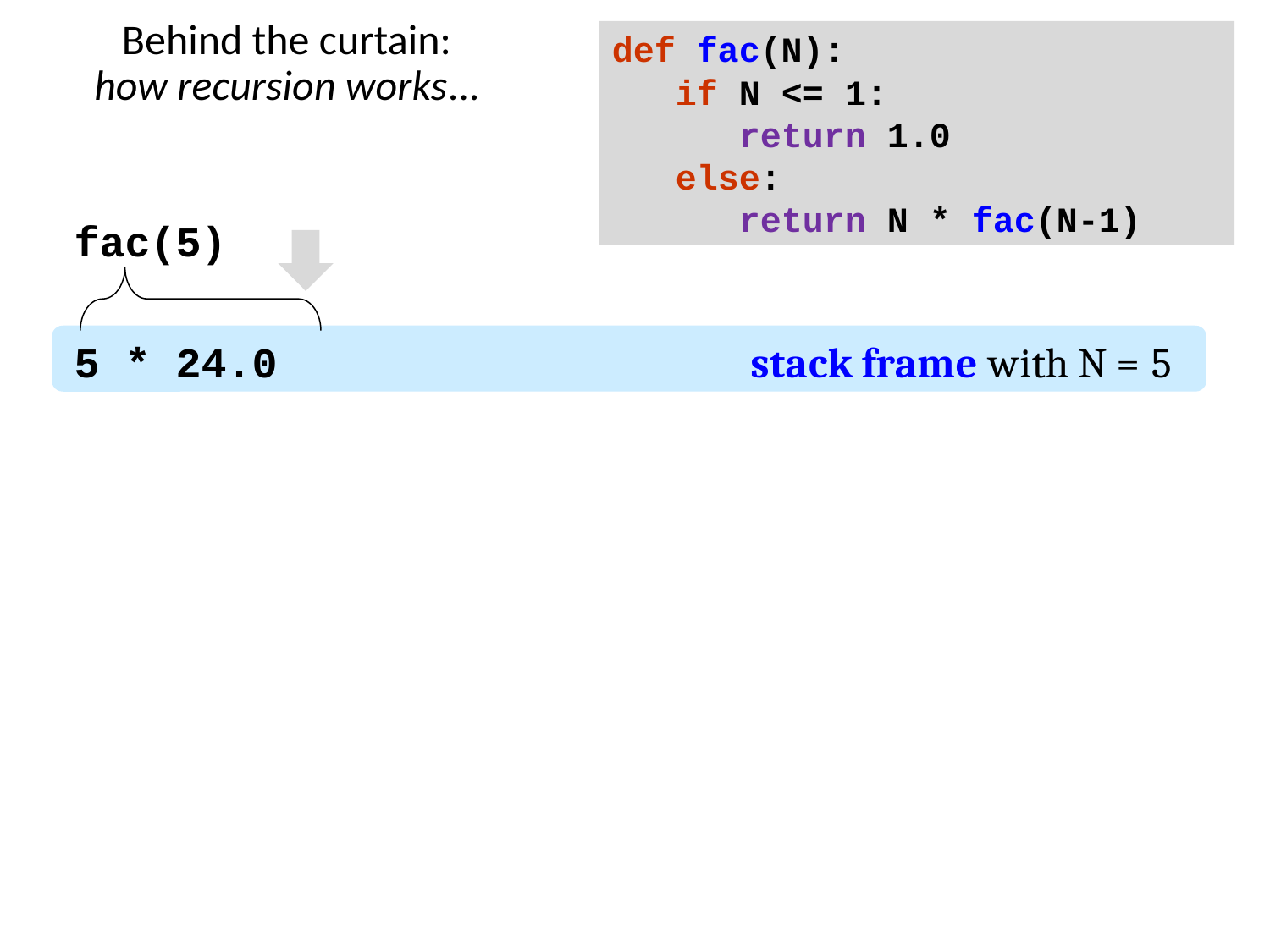

def fac(N):
   if N <= 1:
      return 1.0
   else:
      return N * fac(N-1)
Behind the curtain:
how recursion works...

fac(5)

stack frame with N = 5
5 * 24.0